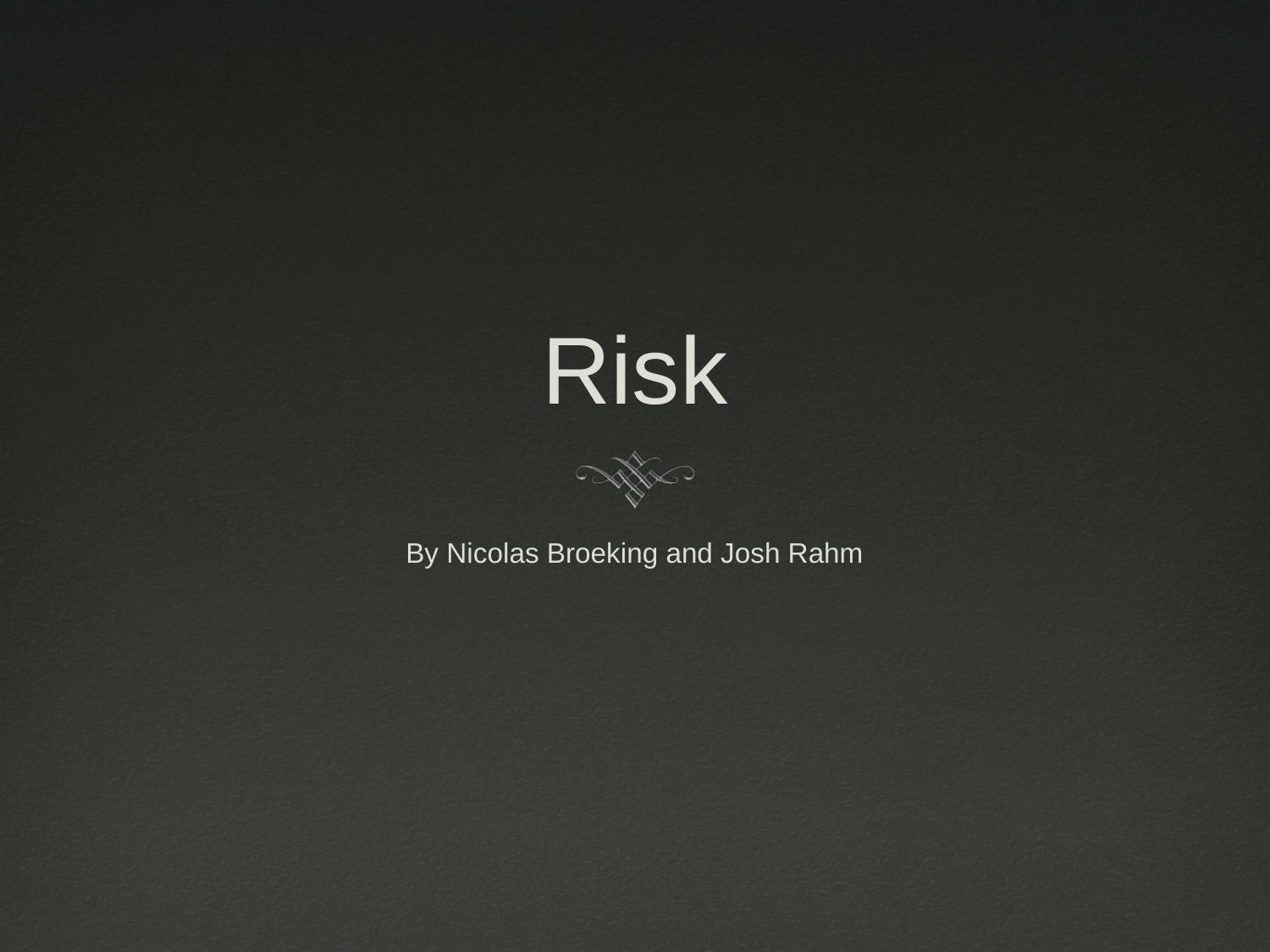

# Risk
By Nicolas Broeking and Josh Rahm